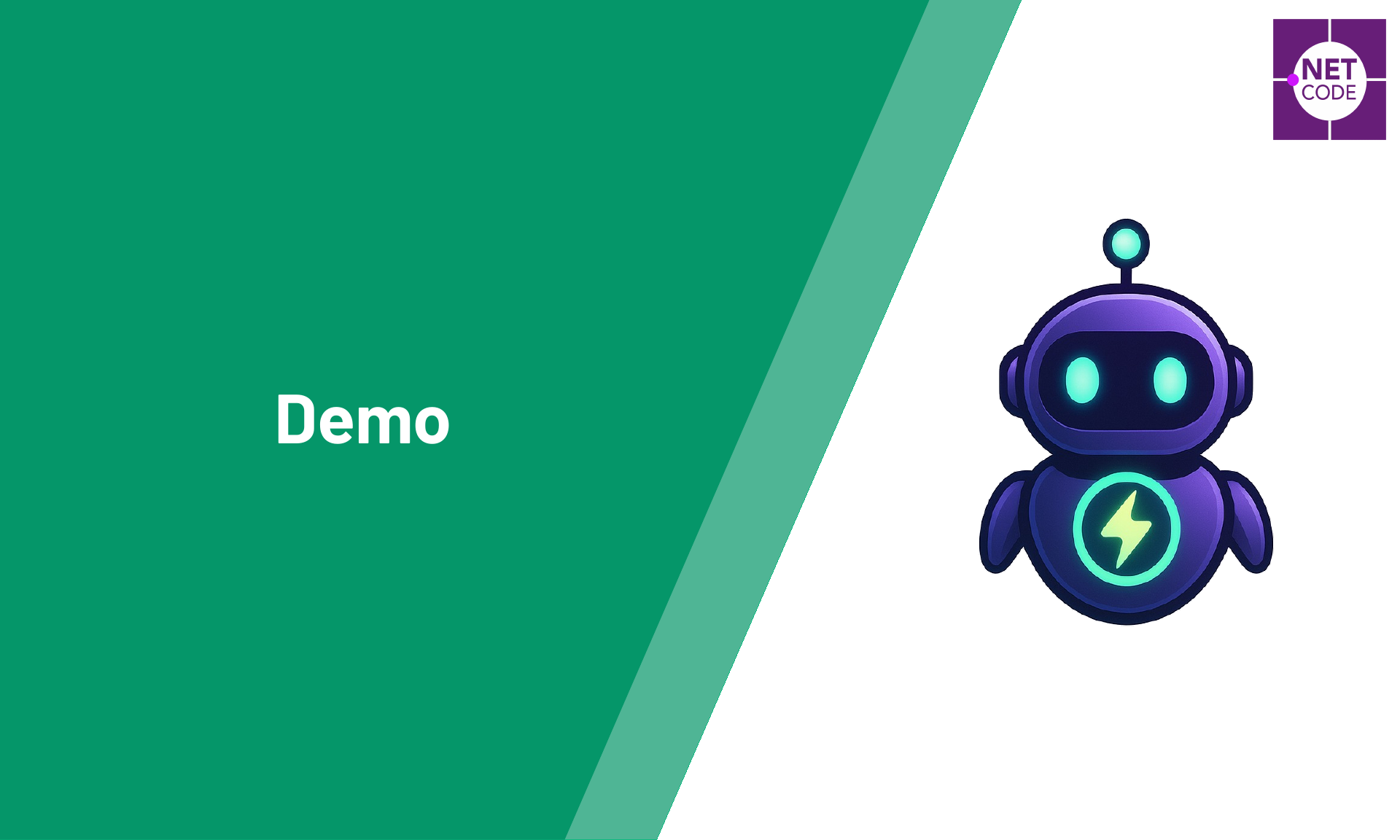

# Demo: Securing Low-Code Innovation: Power Platform Meets Azure Virtual Networks